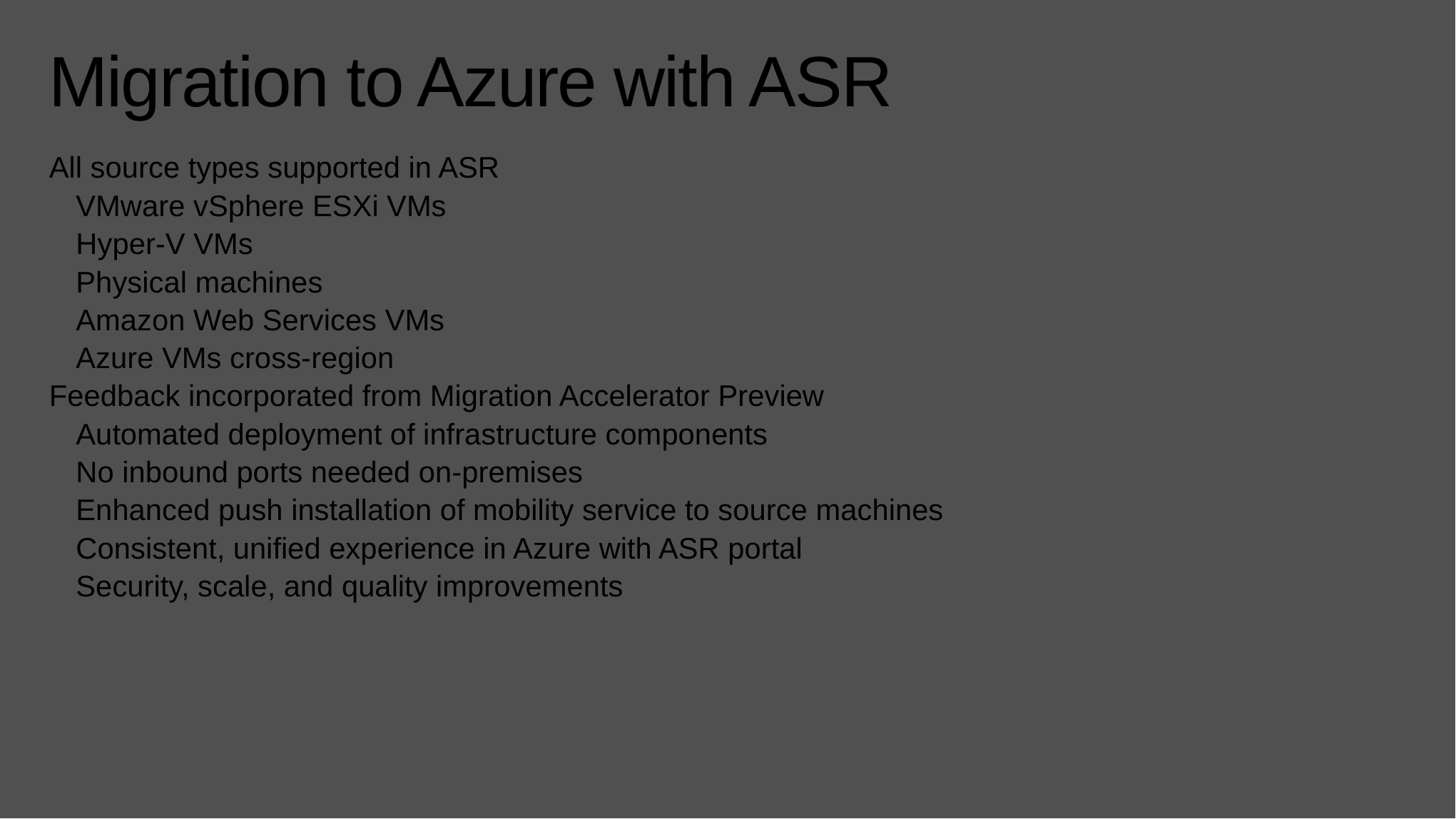

# Migration to Azure with ASR
All source types supported in ASR
VMware vSphere ESXi VMs
Hyper-V VMs
Physical machines
Amazon Web Services VMs
Azure VMs cross-region
Feedback incorporated from Migration Accelerator Preview
Automated deployment of infrastructure components
No inbound ports needed on-premises
Enhanced push installation of mobility service to source machines
Consistent, unified experience in Azure with ASR portal
Security, scale, and quality improvements